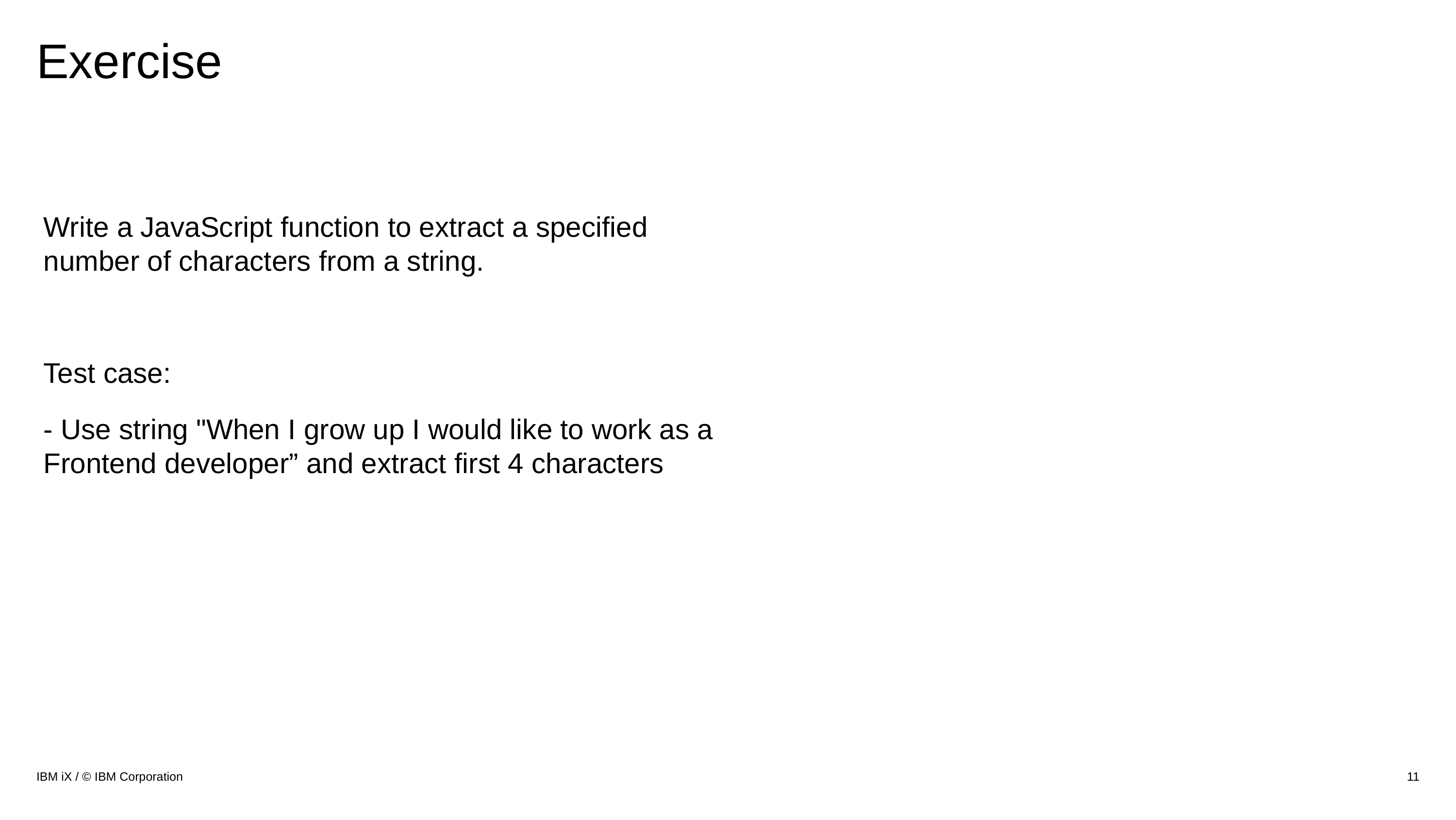

# Exercise
Write a JavaScript function to extract a specified number of characters from a string.

Test case:
- Use string "When I grow up I would like to work as a Frontend developer” and extract first 4 characters

IBM iX / © IBM Corporation
11